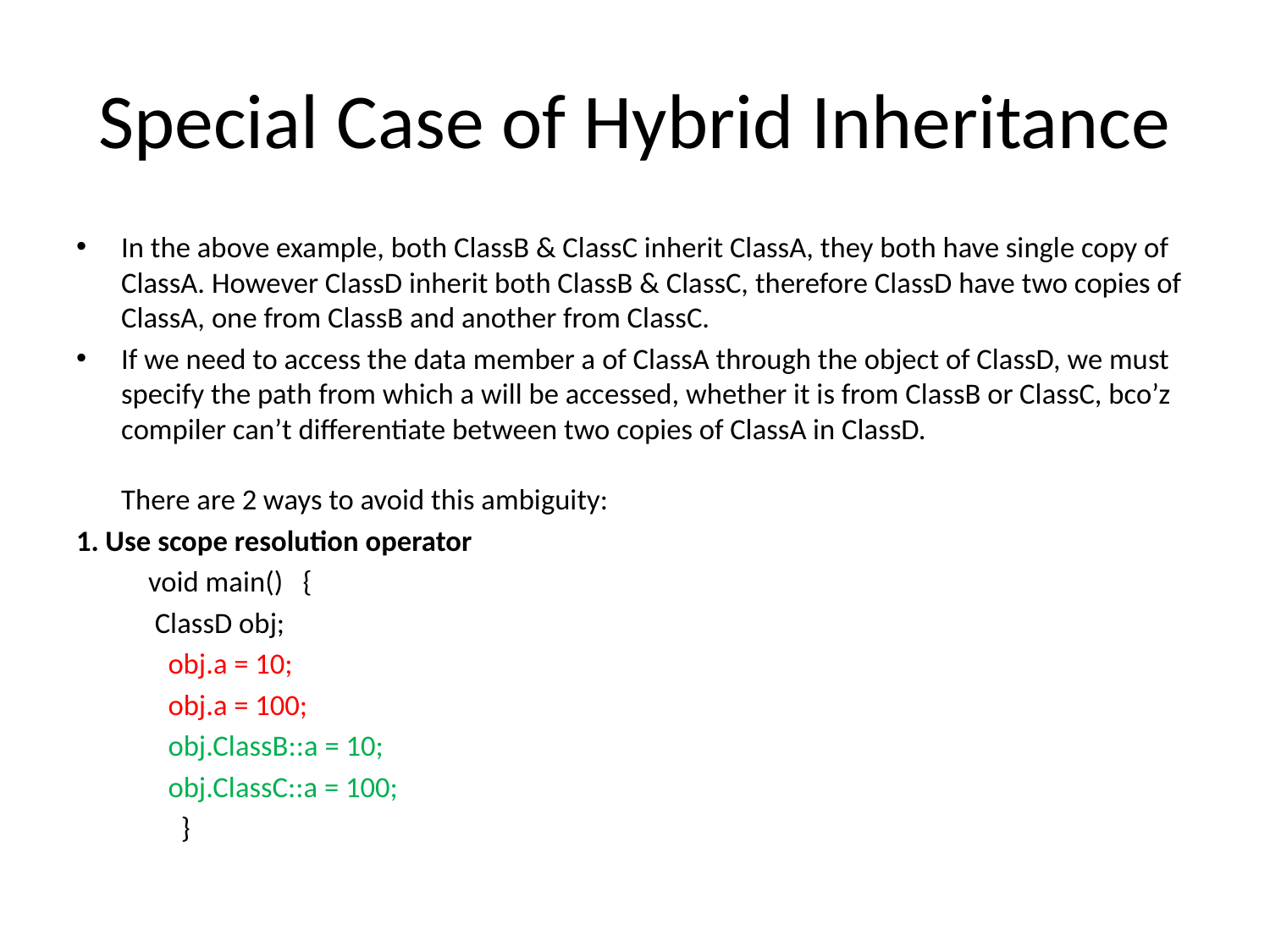

# Special Case of Hybrid Inheritance
In the above example, both ClassB & ClassC inherit ClassA, they both have single copy of ClassA. However ClassD inherit both ClassB & ClassC, therefore ClassD have two copies of ClassA, one from ClassB and another from ClassC.
If we need to access the data member a of ClassA through the object of ClassD, we must specify the path from which a will be accessed, whether it is from ClassB or ClassC, bco’z compiler can’t differentiate between two copies of ClassA in ClassD.
There are 2 ways to avoid this ambiguity:
1. Use scope resolution operator
           void main()   {
            ClassD obj;
              obj.a = 10;
              obj.a = 100;
              obj.ClassB::a = 10;
              obj.ClassC::a = 100;
                }